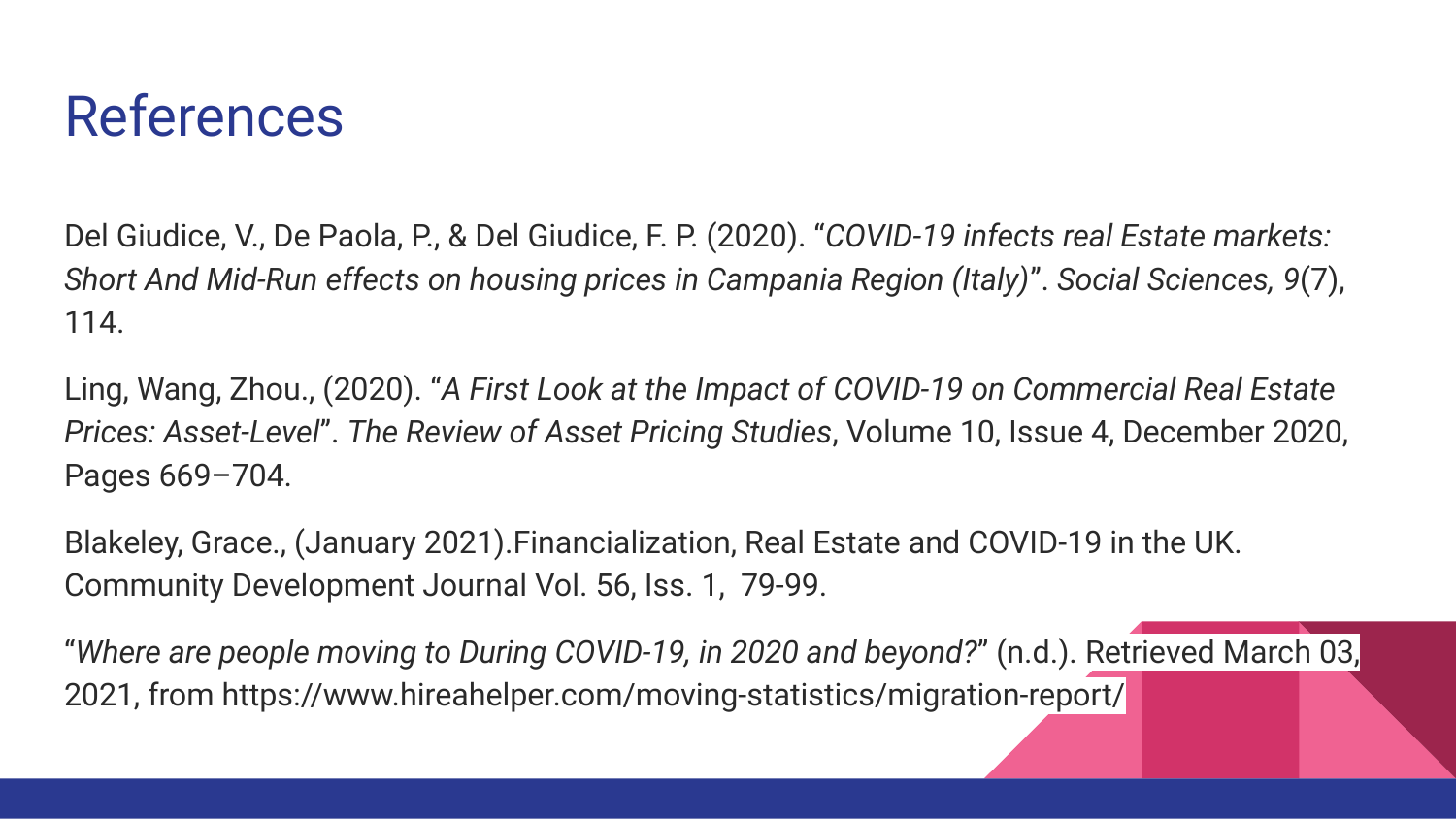

# References
Del Giudice, V., De Paola, P., & Del Giudice, F. P. (2020). “COVID-19 infects real Estate markets: Short And Mid-Run effects on housing prices in Campania Region (Italy)”. Social Sciences, 9(7), 114.
Ling, Wang, Zhou., (2020). “A First Look at the Impact of COVID-19 on Commercial Real Estate Prices: Asset-Level”. The Review of Asset Pricing Studies, Volume 10, Issue 4, December 2020, Pages 669–704.
Blakeley, Grace., (January 2021).Financialization, Real Estate and COVID-19 in the UK. Community Development Journal Vol. 56, Iss. 1,  79-99.
“Where are people moving to During COVID-19, in 2020 and beyond?” (n.d.). Retrieved March 03, 2021, from https://www.hireahelper.com/moving-statistics/migration-report/